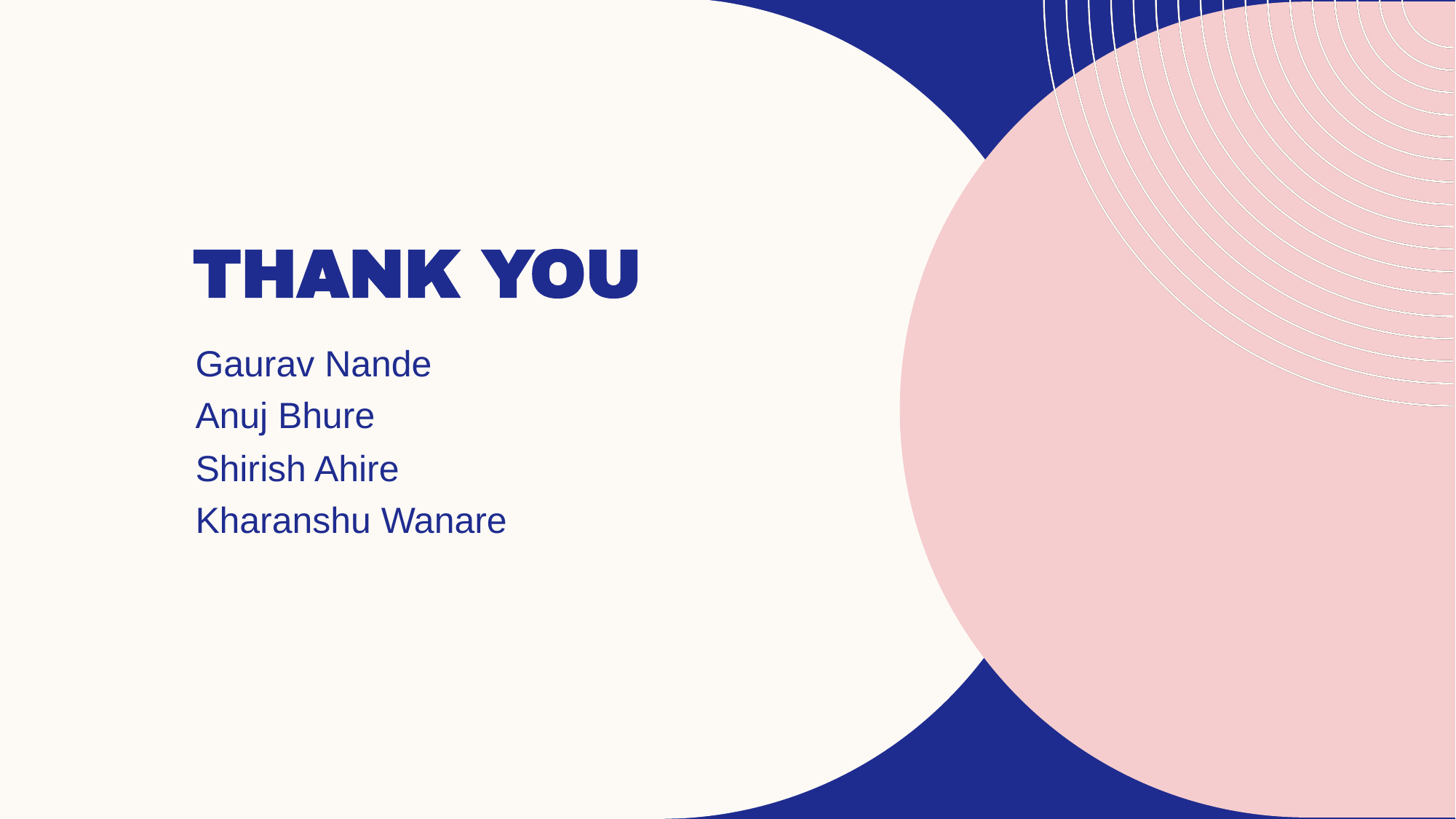

# THANK YOU
Gaurav Nande
Anuj Bhure
Shirish Ahire
Kharanshu Wanare